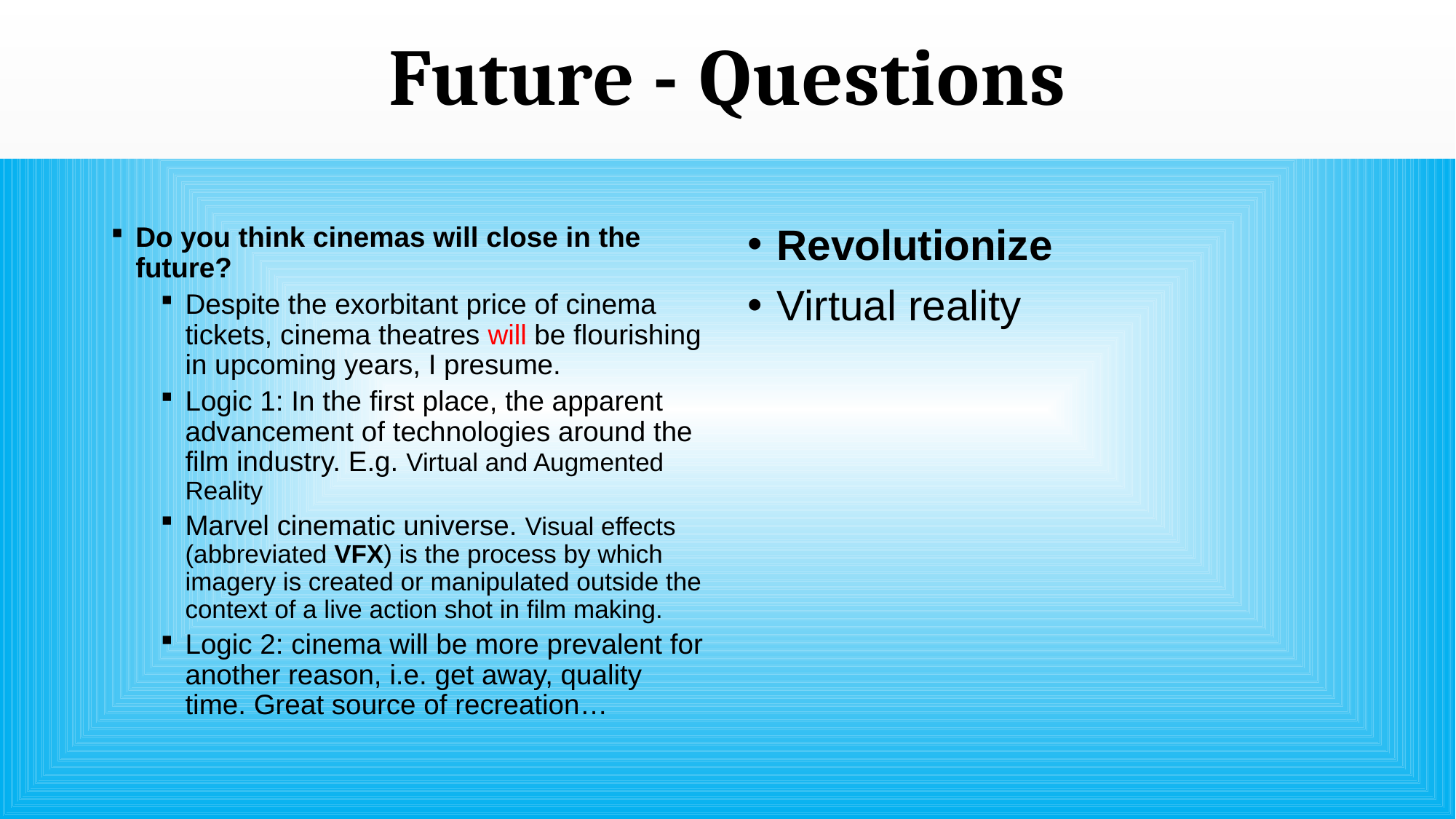

Future - Questions
#
Do you think cinemas will close in the future?
Despite the exorbitant price of cinema tickets, cinema theatres will be flourishing in upcoming years, I presume.
Logic 1: In the first place, the apparent advancement of technologies around the film industry. E.g. Virtual and Augmented Reality
Marvel cinematic universe. Visual effects (abbreviated VFX) is the process by which imagery is created or manipulated outside the context of a live action shot in film making.
Logic 2: cinema will be more prevalent for another reason, i.e. get away, quality time. Great source of recreation…

Revolutionize
Virtual reality